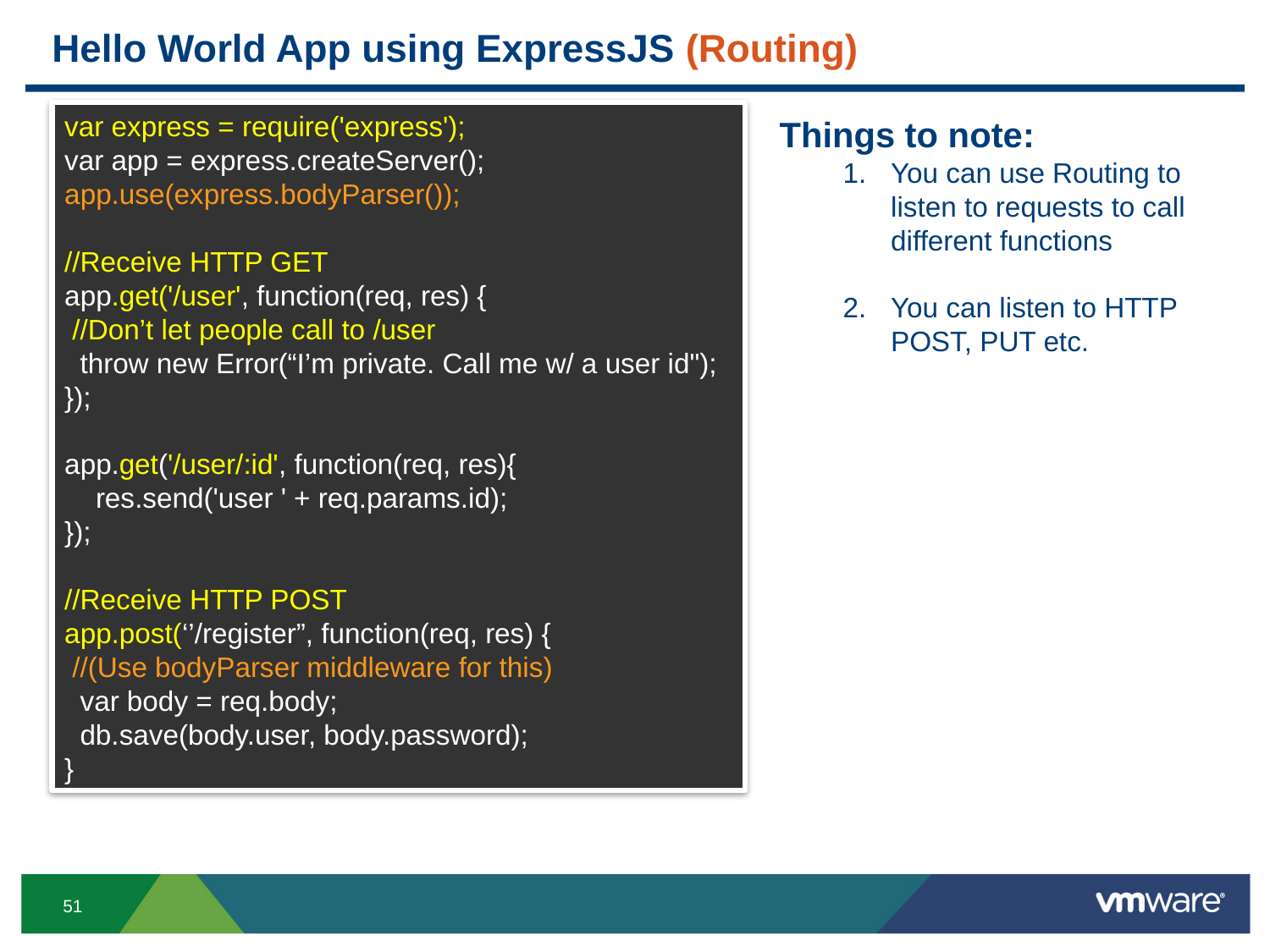

# Hello World App using ExpressJS (Routing)
var express = require('express');
var app = express.createServer();
app.use(express.bodyParser());

//Receive HTTP GET
app.get('/user', function(req, res) {
 //Don’t let people call to /user
  throw new Error(“I’m private. Call me w/ a user id");
});

app.get('/user/:id', function(req, res){
    res.send('user ' + req.params.id);
});

//Receive HTTP POST
app.post(‘’/register”, function(req, res) {
 //(Use bodyParser middleware for this)
  var body = req.body;
  db.save(body.user, body.password);
}
Things to note:
You can use Routing to listen to requests to call different functions

You can listen to HTTP POST, PUT etc.